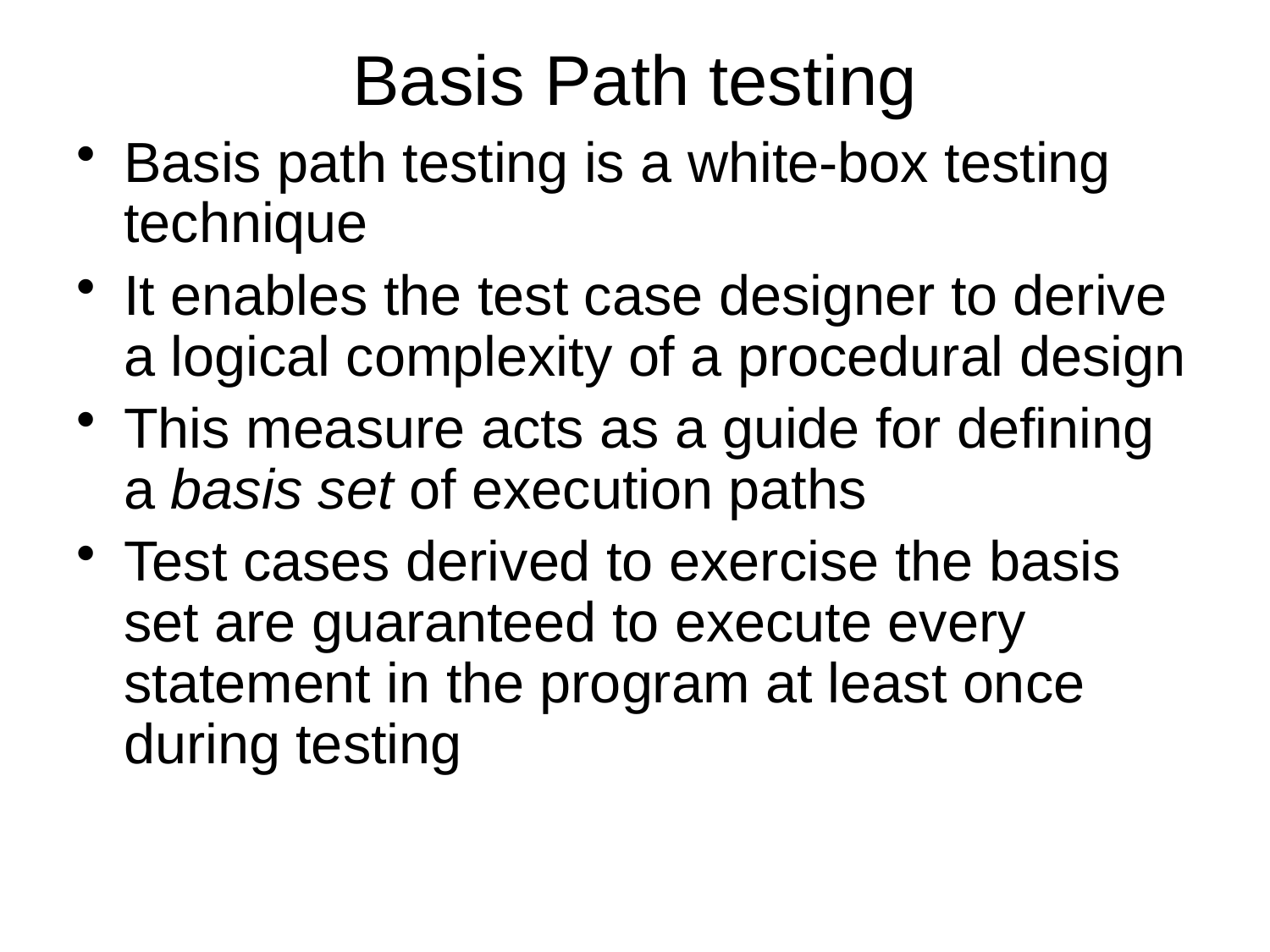

# Basis Path testing
Basis path testing is a white-box testing technique
It enables the test case designer to derive a logical complexity of a procedural design
This measure acts as a guide for defining a basis set of execution paths
Test cases derived to exercise the basis set are guaranteed to execute every statement in the program at least once during testing